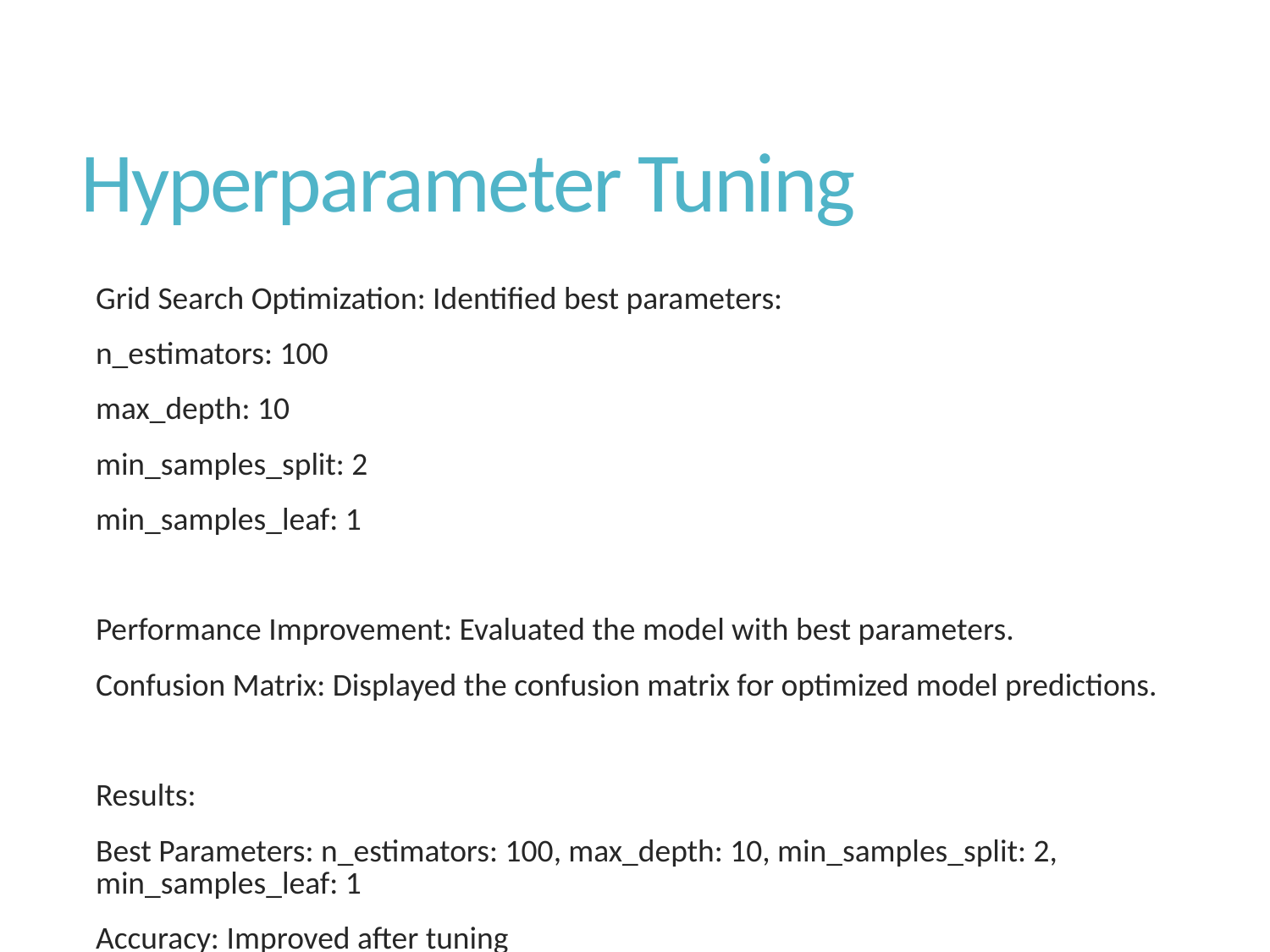

# Hyperparameter Tuning
Grid Search Optimization: Identified best parameters:
n_estimators: 100
max_depth: 10
min_samples_split: 2
min_samples_leaf: 1

Performance Improvement: Evaluated the model with best parameters.
Confusion Matrix: Displayed the confusion matrix for optimized model predictions.

Results:
Best Parameters: n_estimators: 100, max_depth: 10, min_samples_split: 2, min_samples_leaf: 1
Accuracy: Improved after tuning